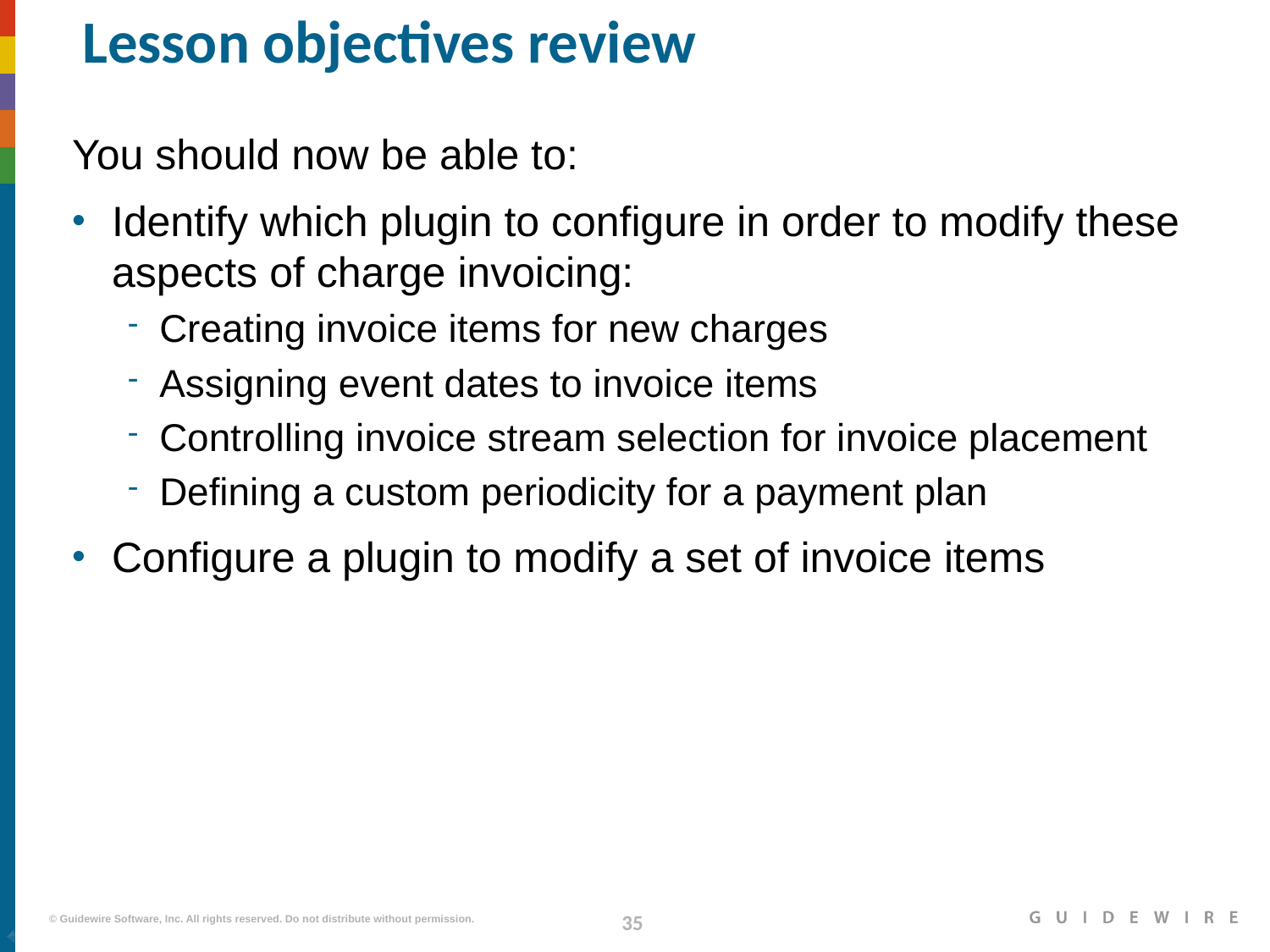

# Lesson objectives review
You should now be able to:
Identify which plugin to configure in order to modify these aspects of charge invoicing:
Creating invoice items for new charges
Assigning event dates to invoice items
Controlling invoice stream selection for invoice placement
Defining a custom periodicity for a payment plan
Configure a plugin to modify a set of invoice items